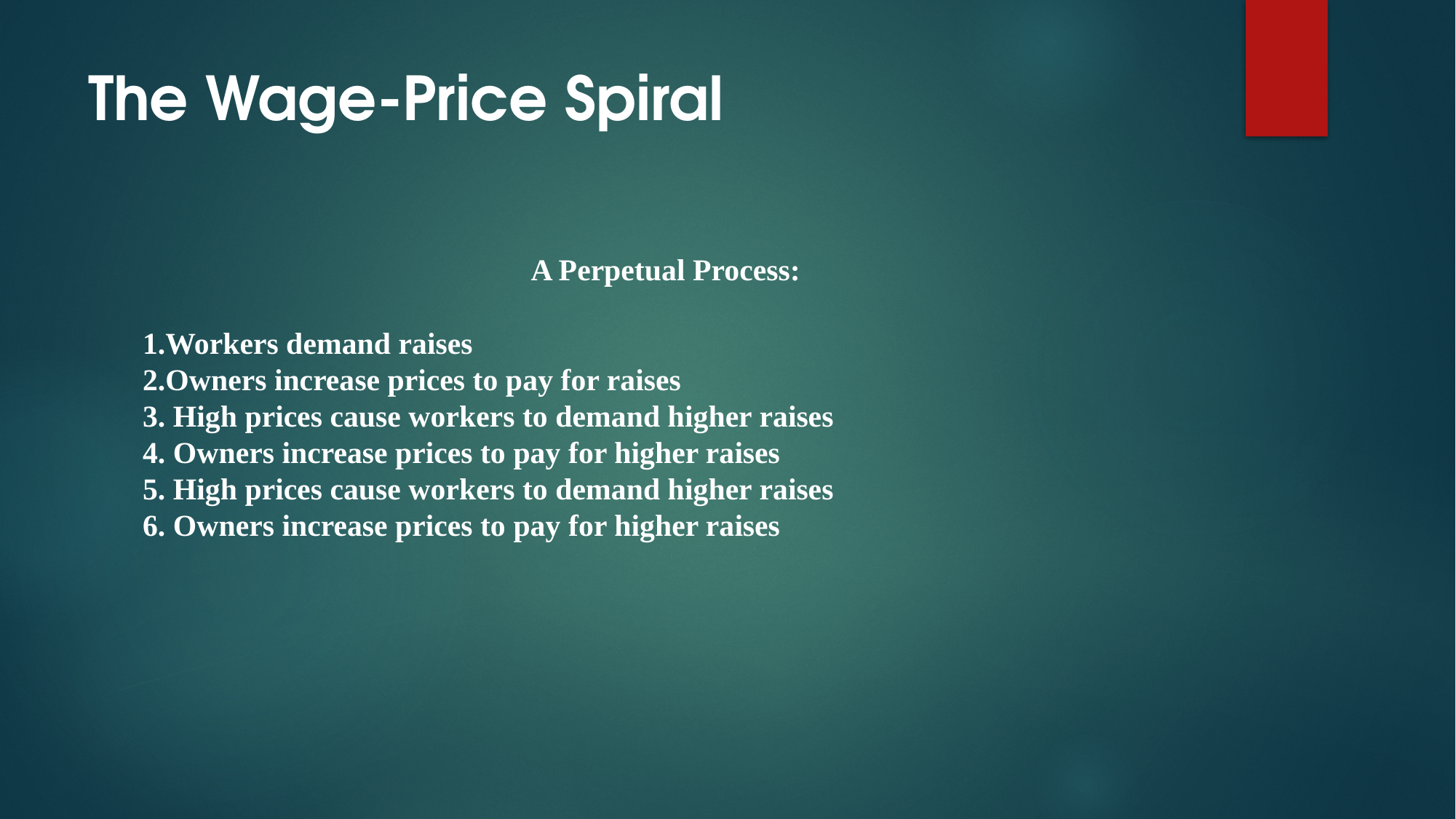

# The Wage-Price Spiral
A Perpetual Process:

1.Workers demand raises
2.Owners increase prices to pay for raises
3. High prices cause workers to demand higher raises
4. Owners increase prices to pay for higher raises
5. High prices cause workers to demand higher raises
6. Owners increase prices to pay for higher raises